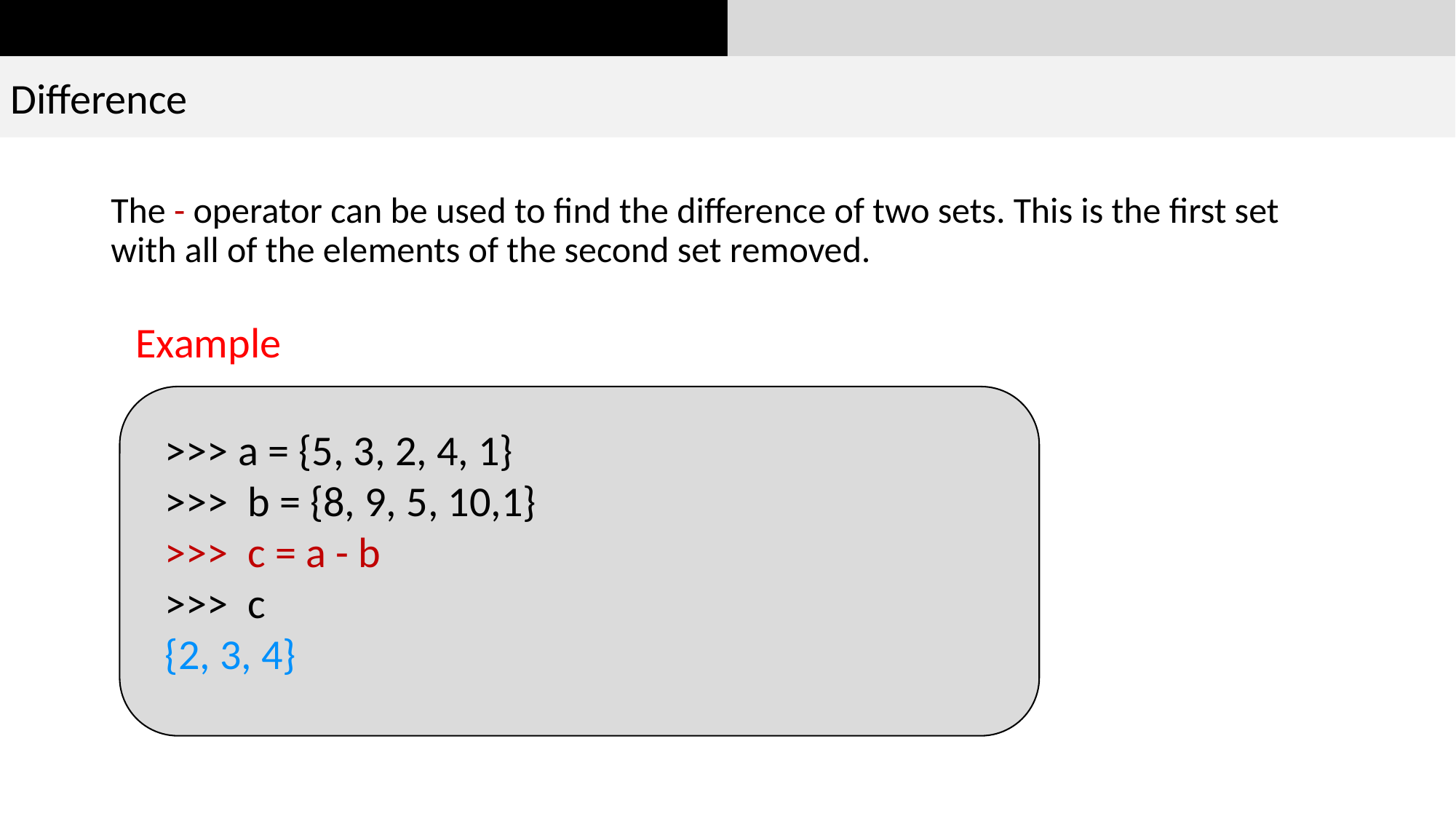

Difference
The - operator can be used to find the difference of two sets. This is the first set with all of the elements of the second set removed.

Example

>>> a = {5, 3, 2, 4, 1}
>>>  b = {8, 9, 5, 10,1}
>>>  c = a - b
>>>  c
{2, 3, 4}